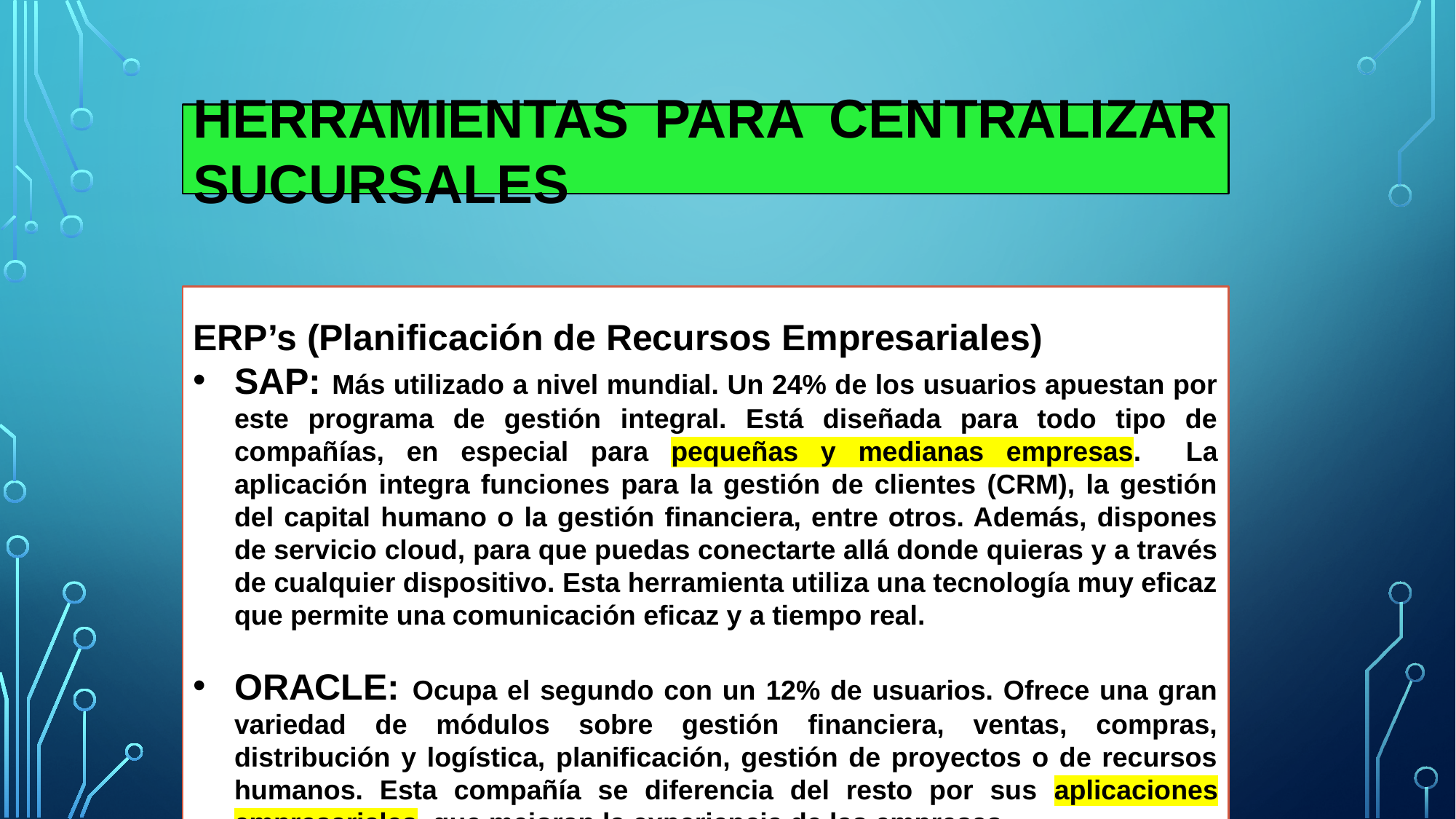

HERRAMIENTAS PARA CENTRALIZAR SUCURSALES
ERP’s (Planificación de Recursos Empresariales)
SAP: Más utilizado a nivel mundial. Un 24% de los usuarios apuestan por este programa de gestión integral. Está diseñada para todo tipo de compañías, en especial para pequeñas y medianas empresas.  La aplicación integra funciones para la gestión de clientes (CRM), la gestión del capital humano o la gestión financiera, entre otros. Además, dispones de servicio cloud, para que puedas conectarte allá donde quieras y a través de cualquier dispositivo. Esta herramienta utiliza una tecnología muy eficaz que permite una comunicación eficaz y a tiempo real.

ORACLE: Ocupa el segundo con un 12% de usuarios. Ofrece una gran variedad de módulos sobre gestión financiera, ventas, compras, distribución y logística, planificación, gestión de proyectos o de recursos humanos. Esta compañía se diferencia del resto por sus aplicaciones empresariales, que mejoran la experiencia de las empresas.